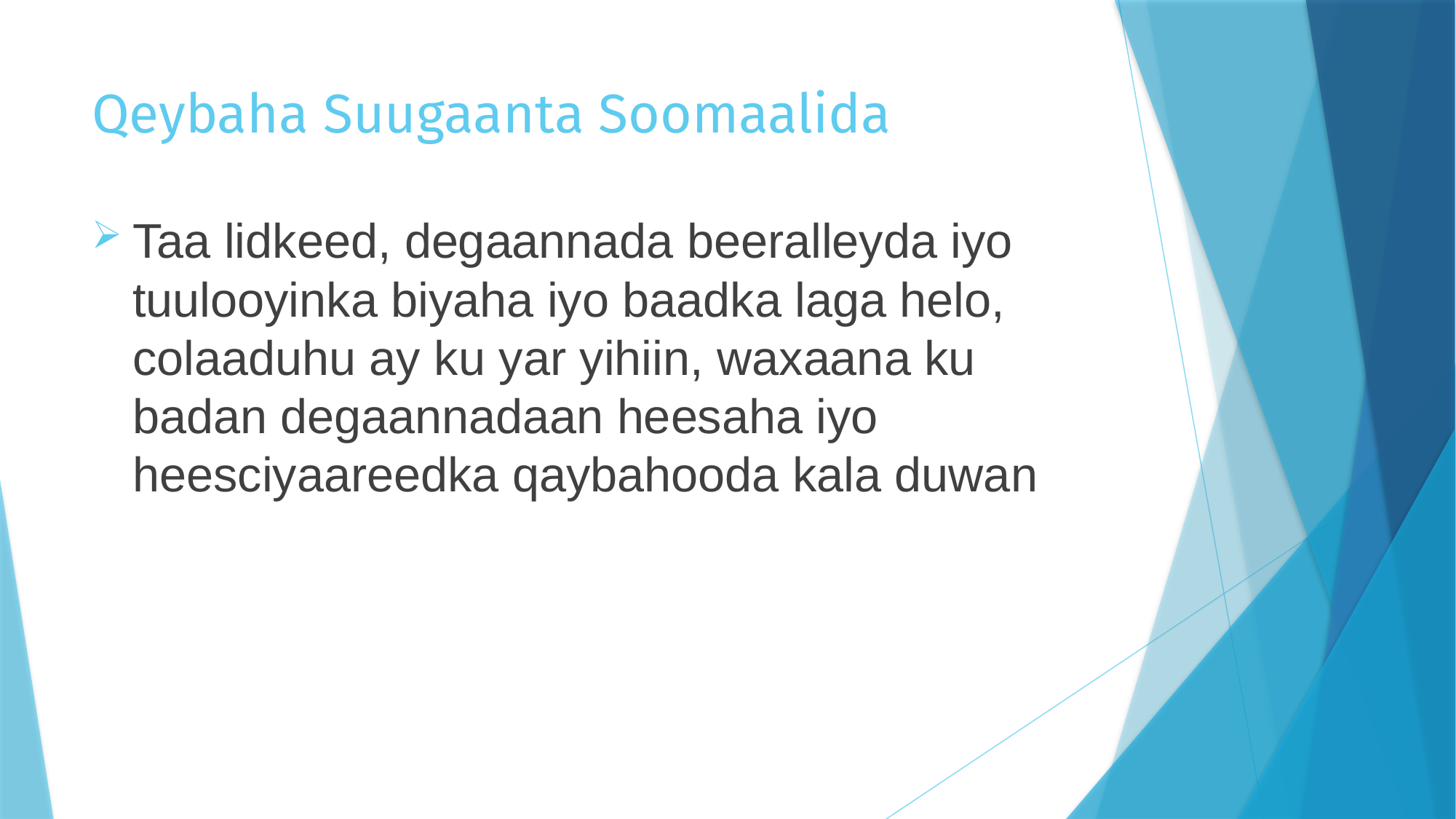

# Qeybaha Suugaanta Soomaalida
Taa lidkeed, degaannada beeralleyda iyo tuulooyinka biyaha iyo baadka laga helo, colaaduhu ay ku yar yihiin, waxaana ku badan degaannadaan heesaha iyo heesciyaareedka qaybahooda kala duwan